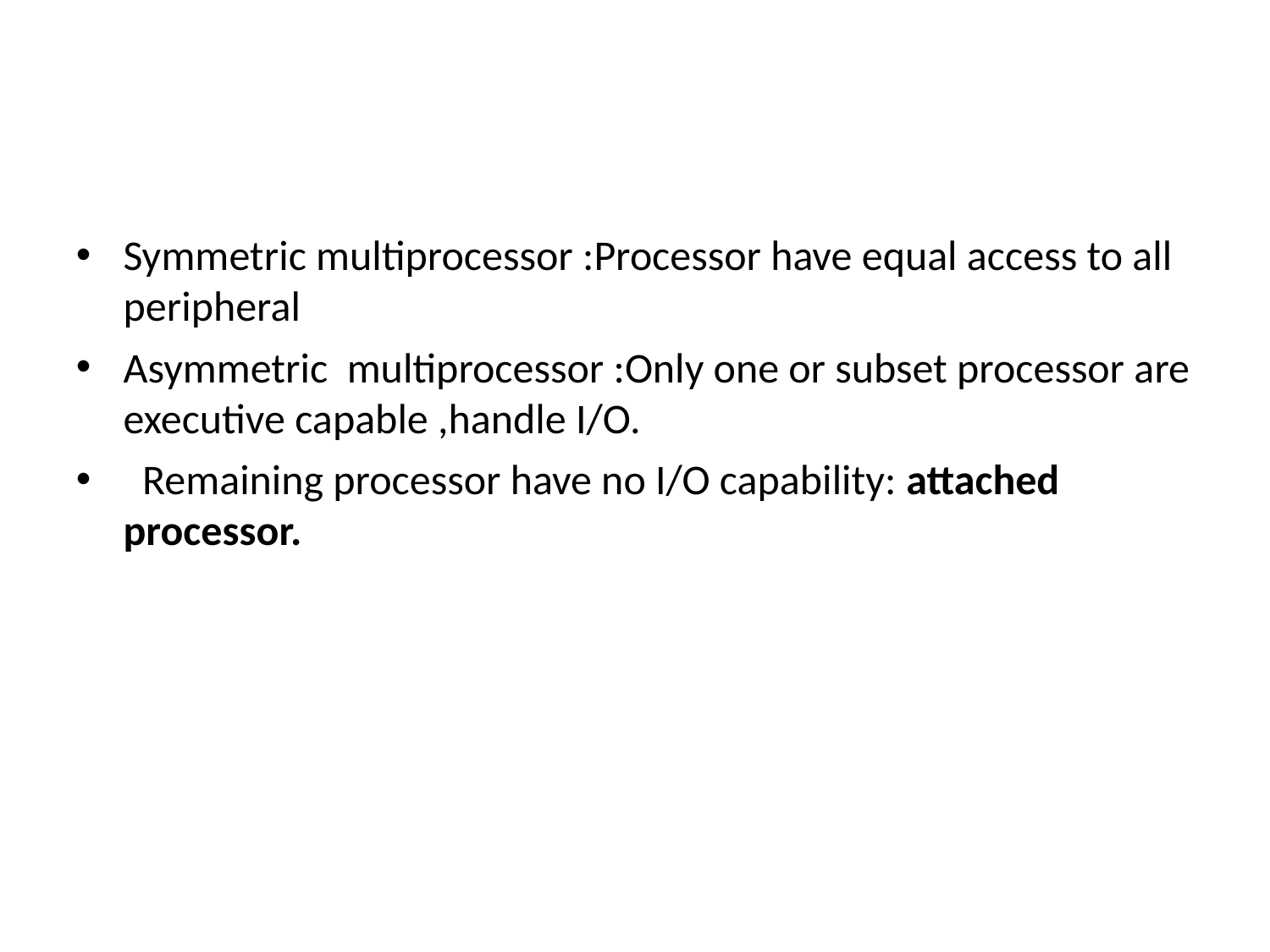

Symmetric multiprocessor :Processor have equal access to all peripheral
Asymmetric  multiprocessor :Only one or subset processor are executive capable ,handle I/O.
  Remaining processor have no I/O capability: attached processor.